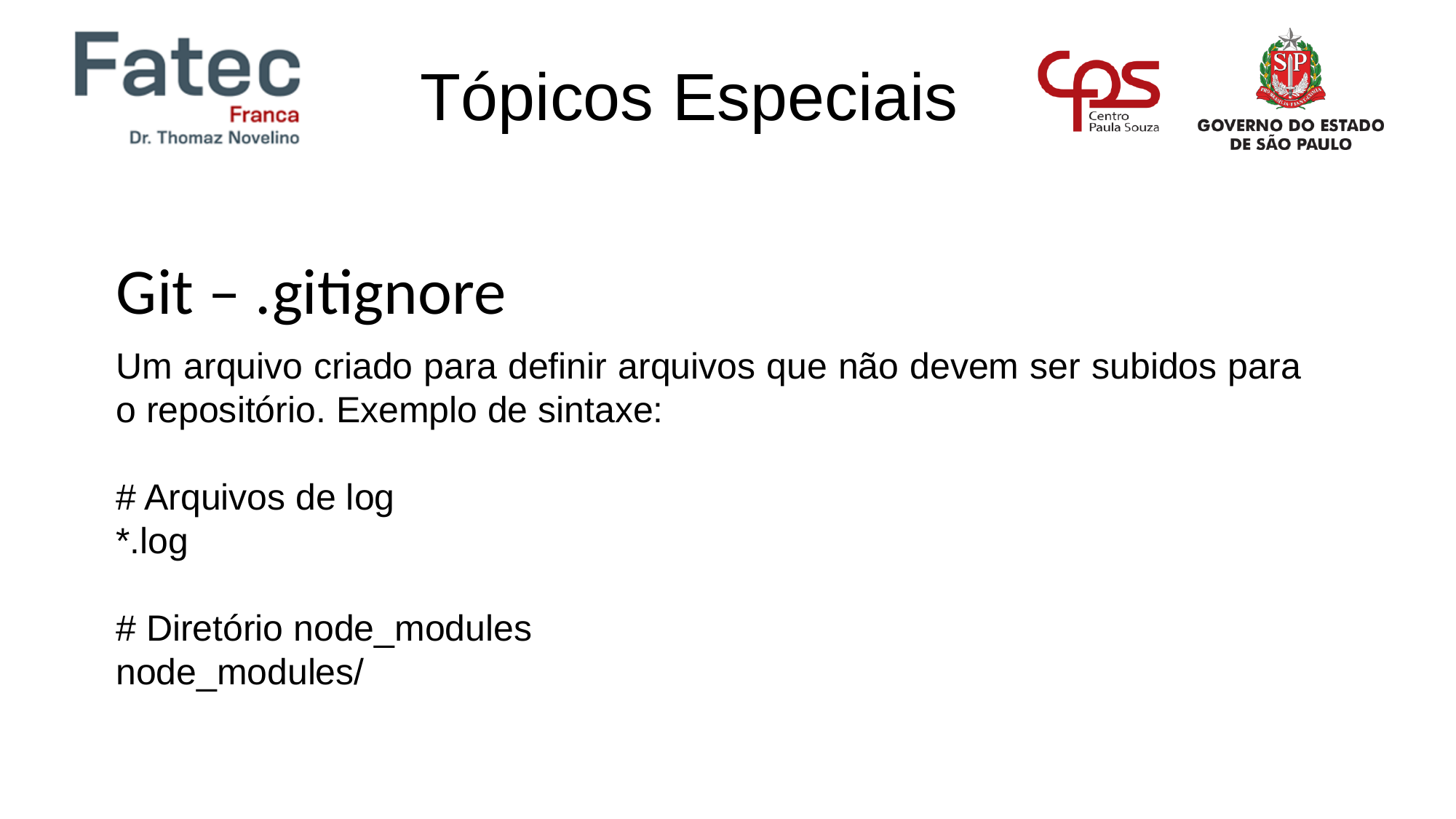

Git – .gitignore
Um arquivo criado para definir arquivos que não devem ser subidos para o repositório. Exemplo de sintaxe:

# Arquivos de log
*.log

# Diretório node_modules
node_modules/